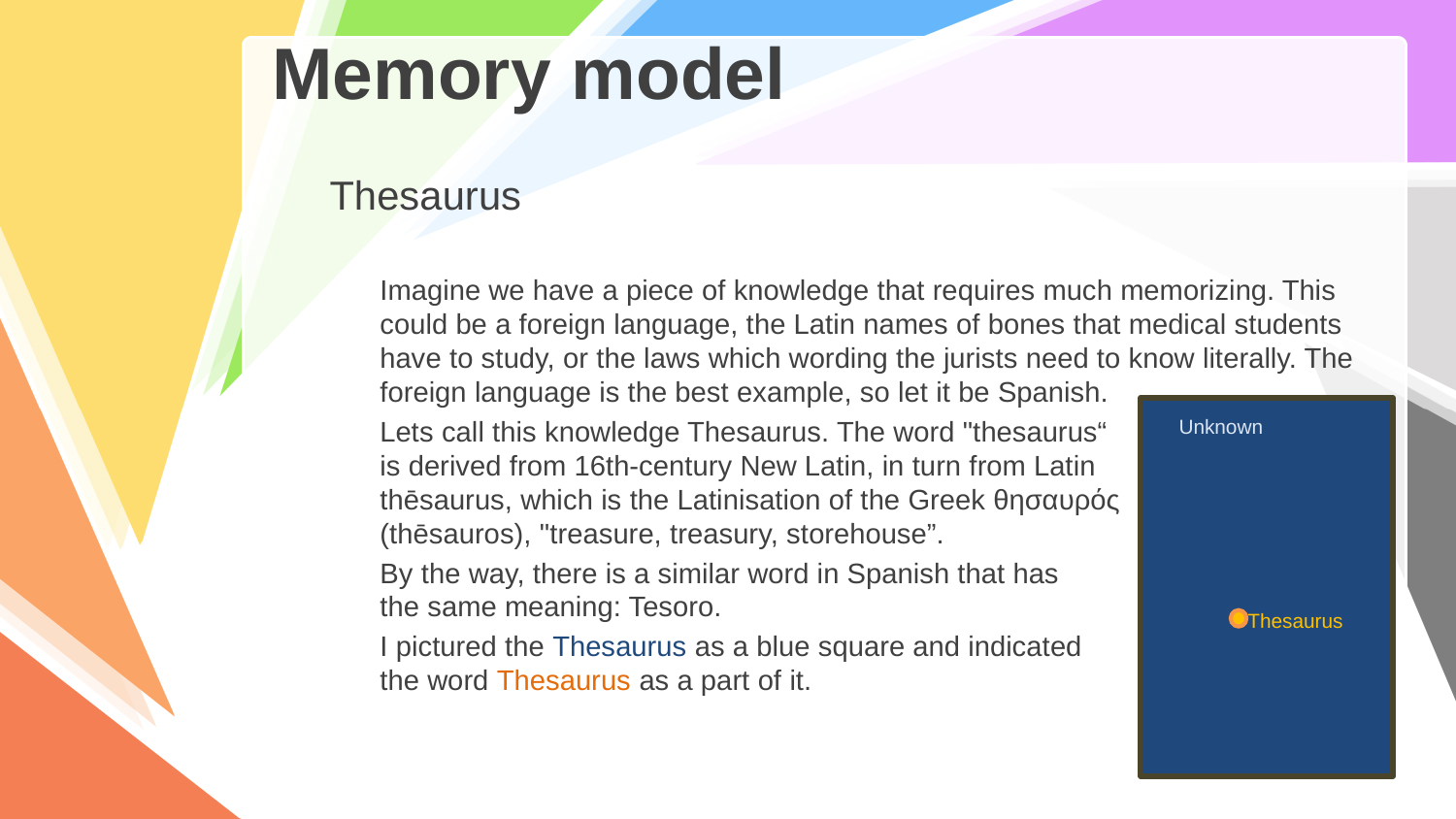

# Memory model
Thesaurus
Imagine we have a piece of knowledge that requires much memorizing. This could be a foreign language, the Latin names of bones that medical students have to study, or the laws which wording the jurists need to know literally. The foreign language is the best example, so let it be Spanish.
Lets call this knowledge Thesaurus. The word "thesaurus“
is derived from 16th-century New Latin, in turn from Latin
thēsaurus, which is the Latinisation of the Greek θησαυρός
(thēsauros), "treasure, treasury, storehouse”.
By the way, there is a similar word in Spanish that has
the same meaning: Tesoro.
I pictured the Thesaurus as a blue square and indicated
the word Thesaurus as a part of it.

Unknown
Thesaurus